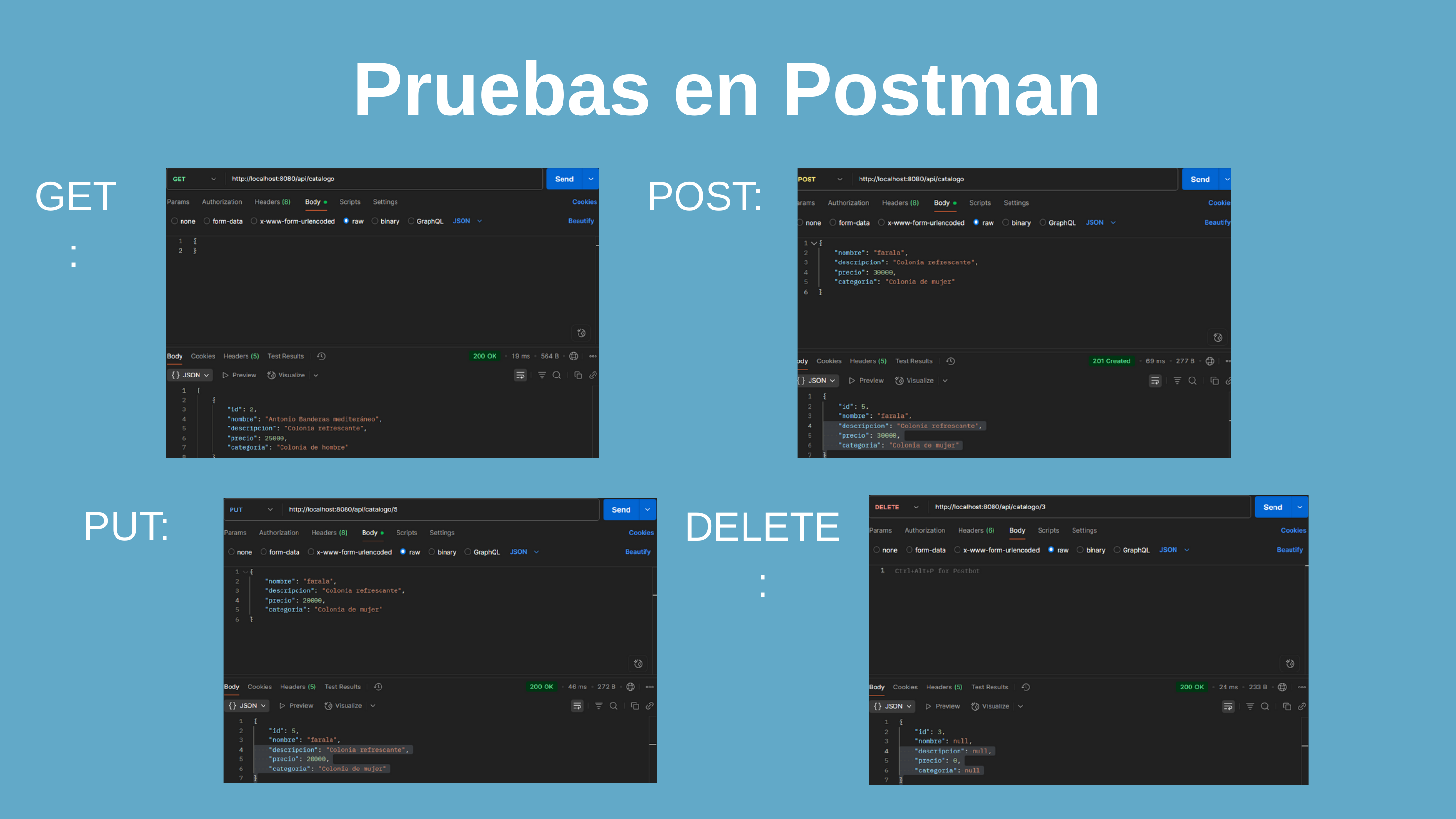

Pruebas en Postman
GET:
POST:

PUT:
DELETE: